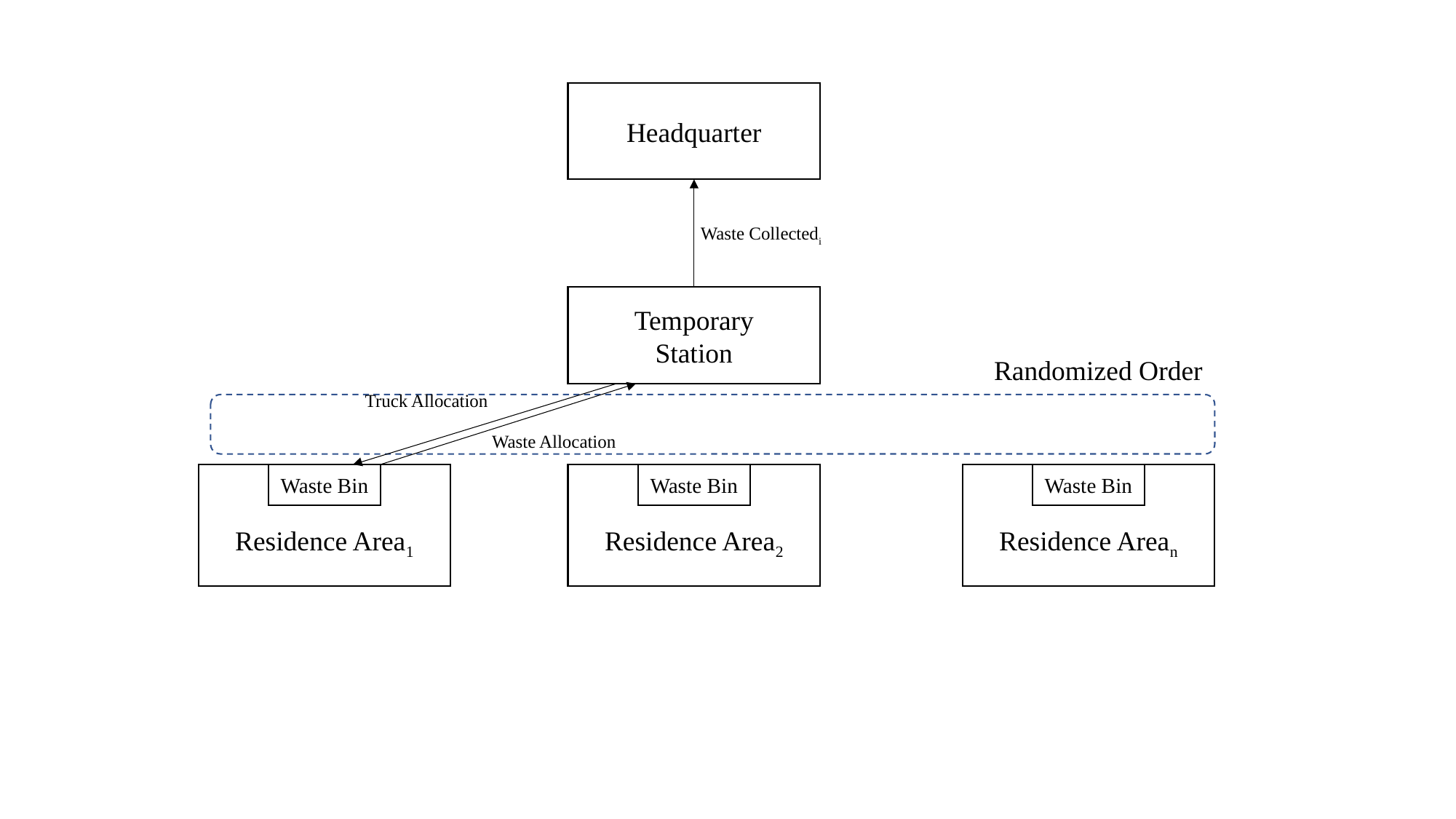

Headquarter
Waste Collectedi
Temporary
Station
Randomized Order
Truck Allocation

Waste Allocation

Residence Area1
Waste Bin

Residence Area2
Waste Bin

Residence Arean
Waste Bin